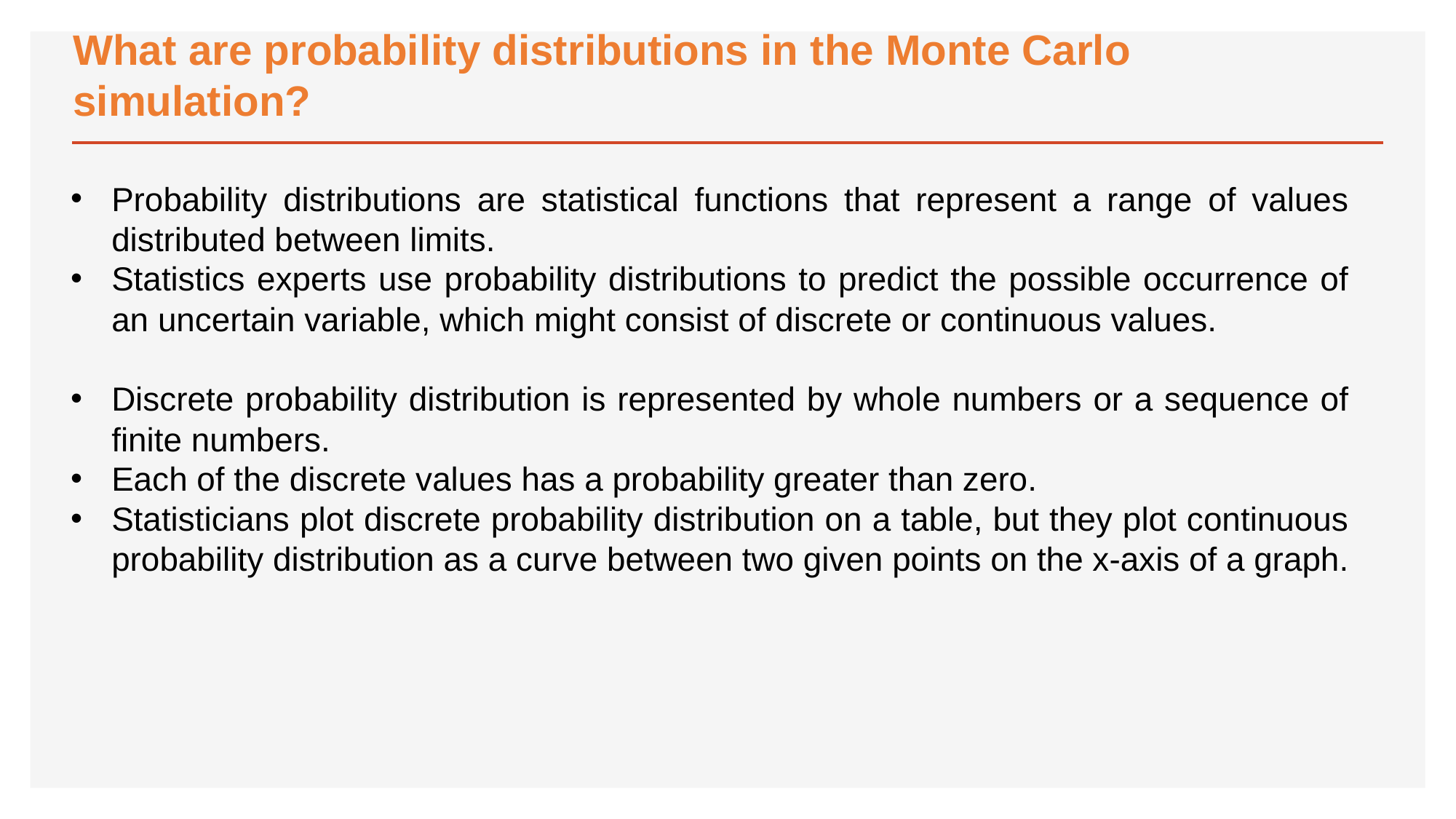

# What are probability distributions in the Monte Carlo simulation?

Probability distributions are statistical functions that represent a range of values distributed between limits.
Statistics experts use probability distributions to predict the possible occurrence of an uncertain variable, which might consist of discrete or continuous values.

Discrete probability distribution is represented by whole numbers or a sequence of finite numbers.
Each of the discrete values has a probability greater than zero.
Statisticians plot discrete probability distribution on a table, but they plot continuous probability distribution as a curve between two given points on the x-axis of a graph.